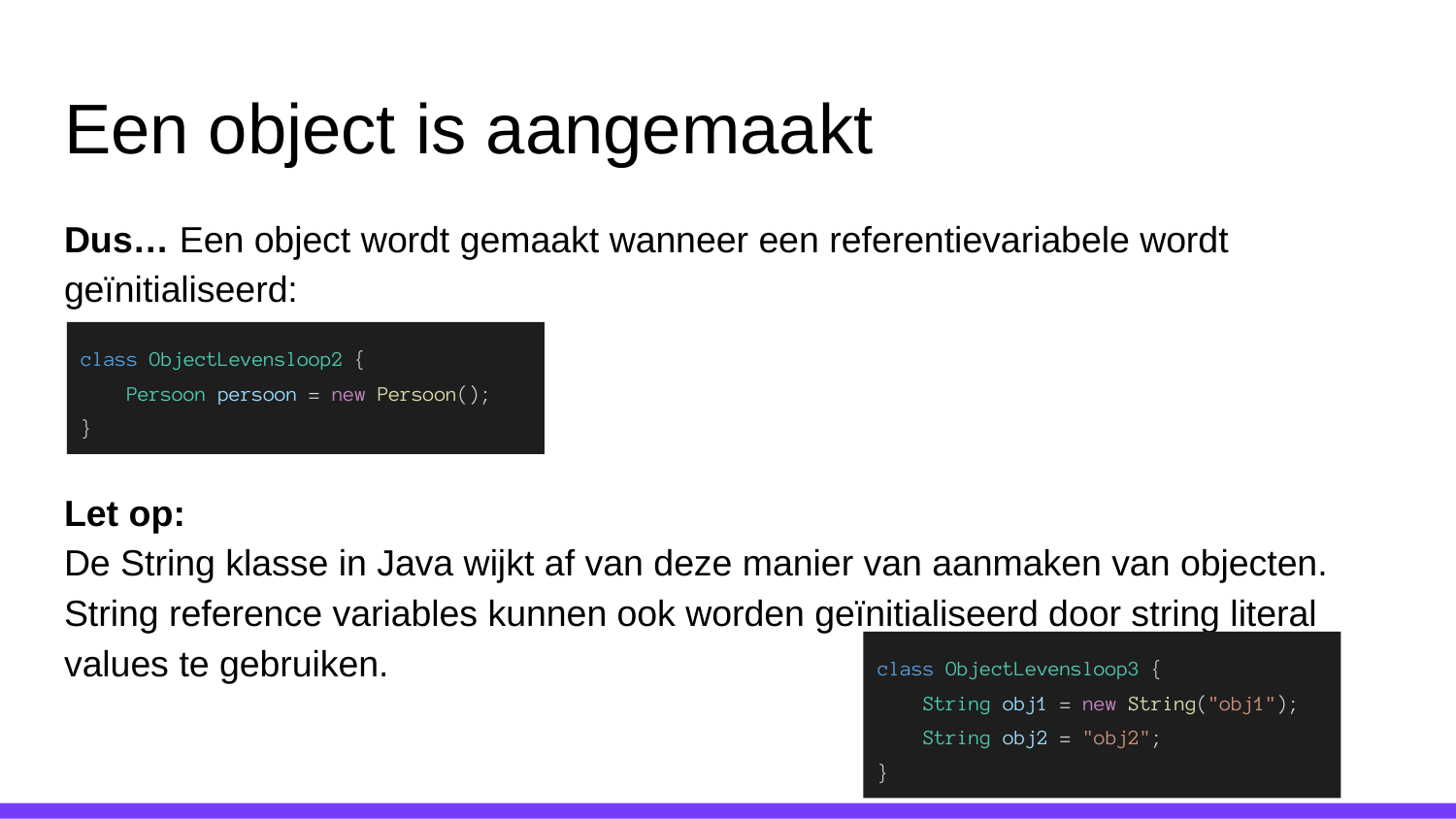

# Een object is aangemaakt
Dus… Een object wordt gemaakt wanneer een referentievariabele wordt geïnitialiseerd:

Let op:
De String klasse in Java wijkt af van deze manier van aanmaken van objecten. String reference variables kunnen ook worden geïnitialiseerd door string literal values te gebruiken.

class ObjectLevensloop2 {
    Persoon persoon = new Persoon();
}
class ObjectLevensloop3 {
    String obj1 = new String("obj1");
    String obj2 = "obj2";
}